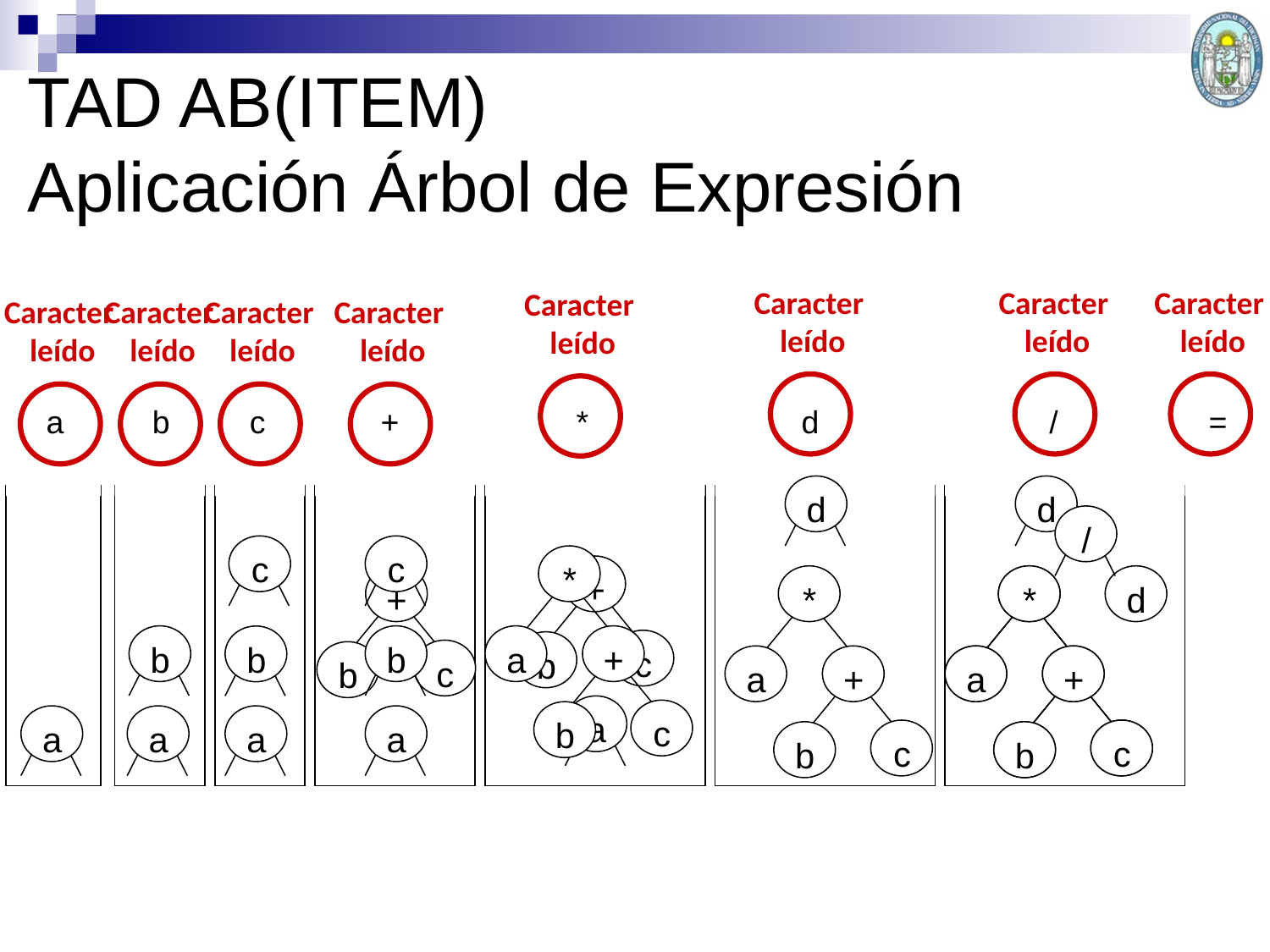

TAD AB(ITEM)
Aplicación Árbol de Expresión
Caracter
leído

Caracter
leído

Caracter
leído

Caracter
leído

Caracter
leído

Caracter
leído

Caracter
leído

Caracter
leído

 a          b         c             +                    *                        d                          /                 =

d

d

/

*

d

a

+

c

b

c

c

*

a

+

c

b

+

c

b

+

c

b

*

a

+

c

b

*

a

+

c

b

b

b

b

a

a

a

a

a